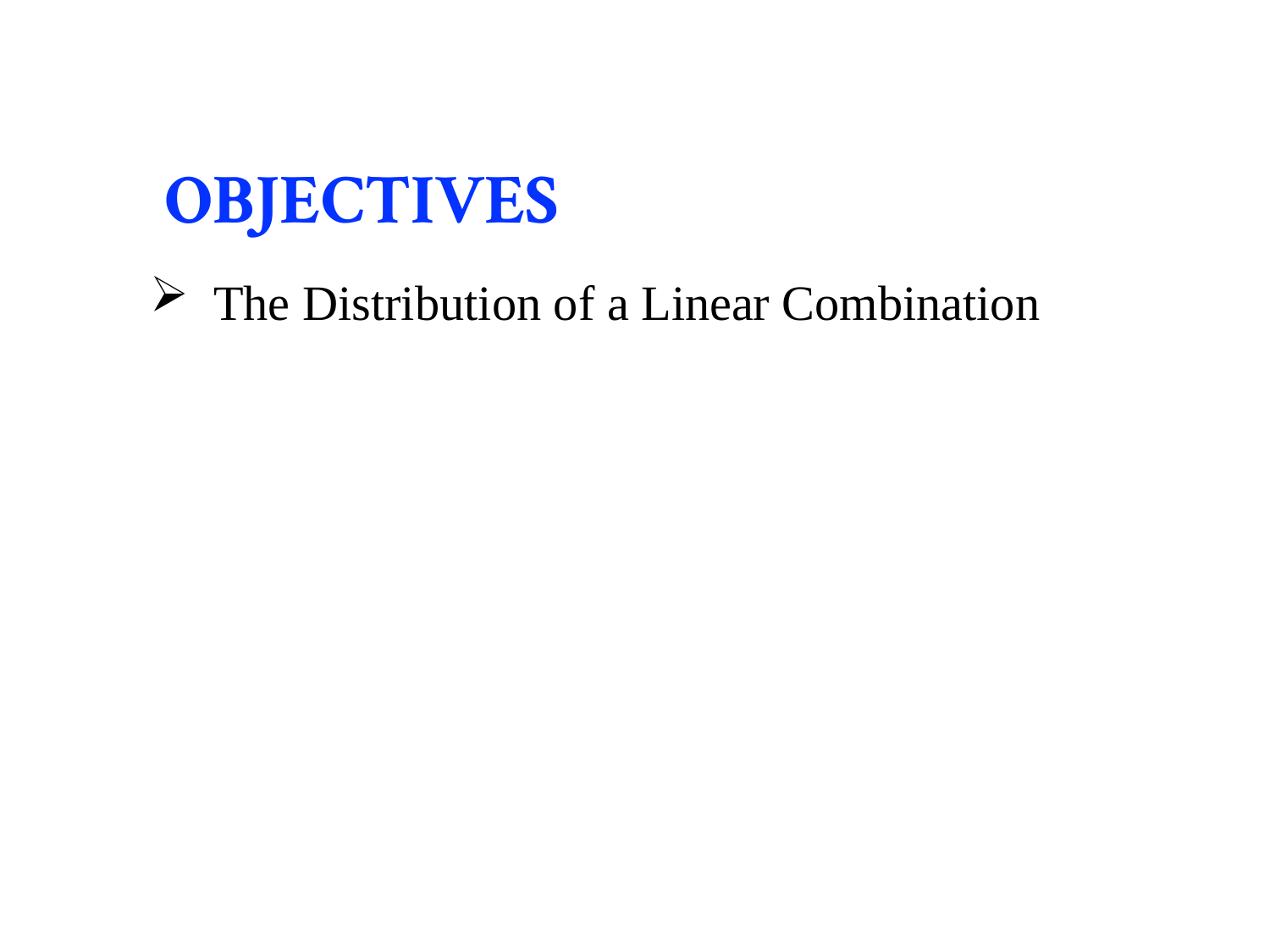

OBJECTIVES
The Distribution of a Linear Combination